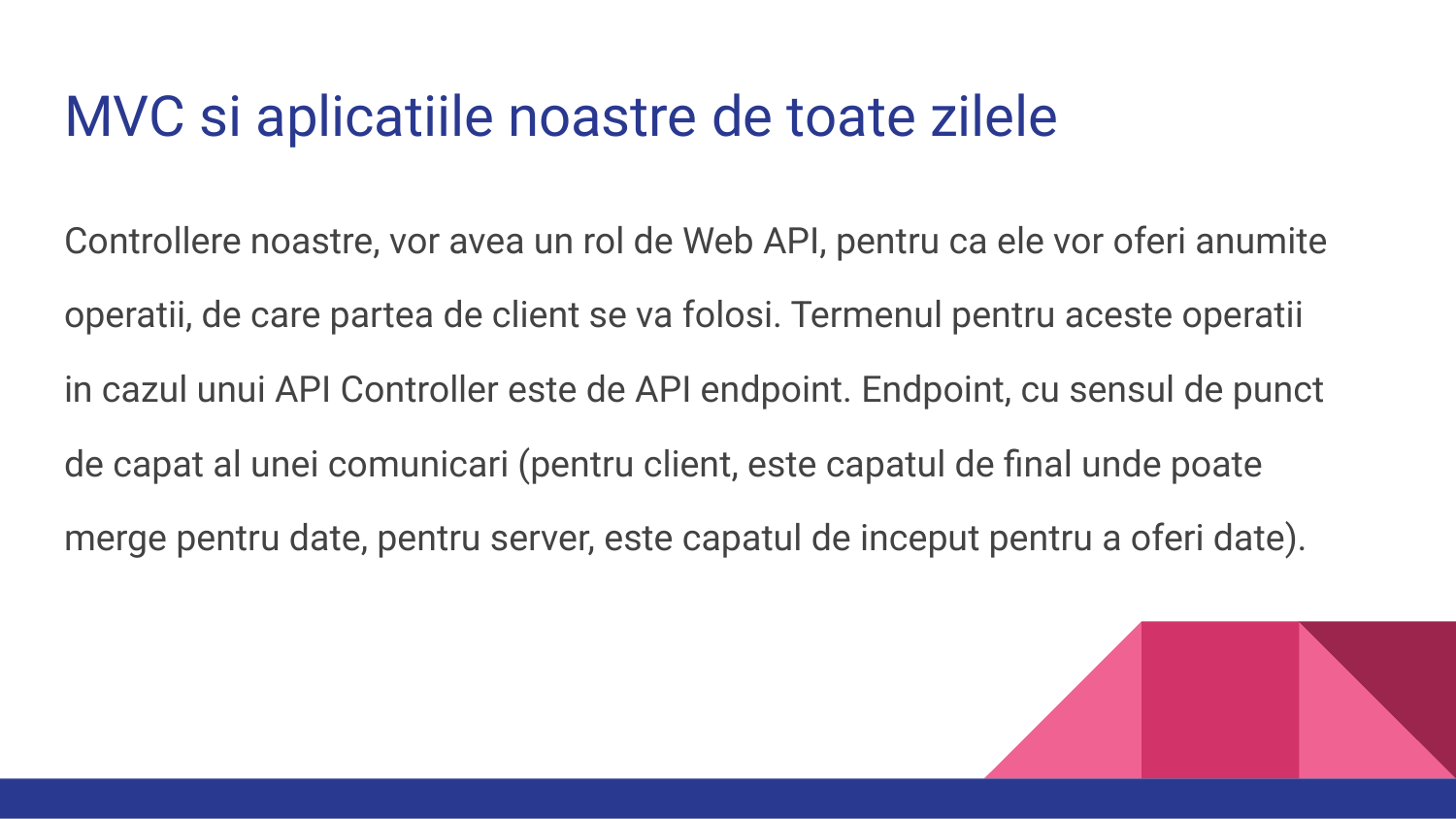

# MVC si aplicatiile noastre de toate zilele
Controllere noastre, vor avea un rol de Web API, pentru ca ele vor oferi anumite
operatii, de care partea de client se va folosi. Termenul pentru aceste operatii
in cazul unui API Controller este de API endpoint. Endpoint, cu sensul de punct
de capat al unei comunicari (pentru client, este capatul de final unde poate
merge pentru date, pentru server, este capatul de inceput pentru a oferi date).